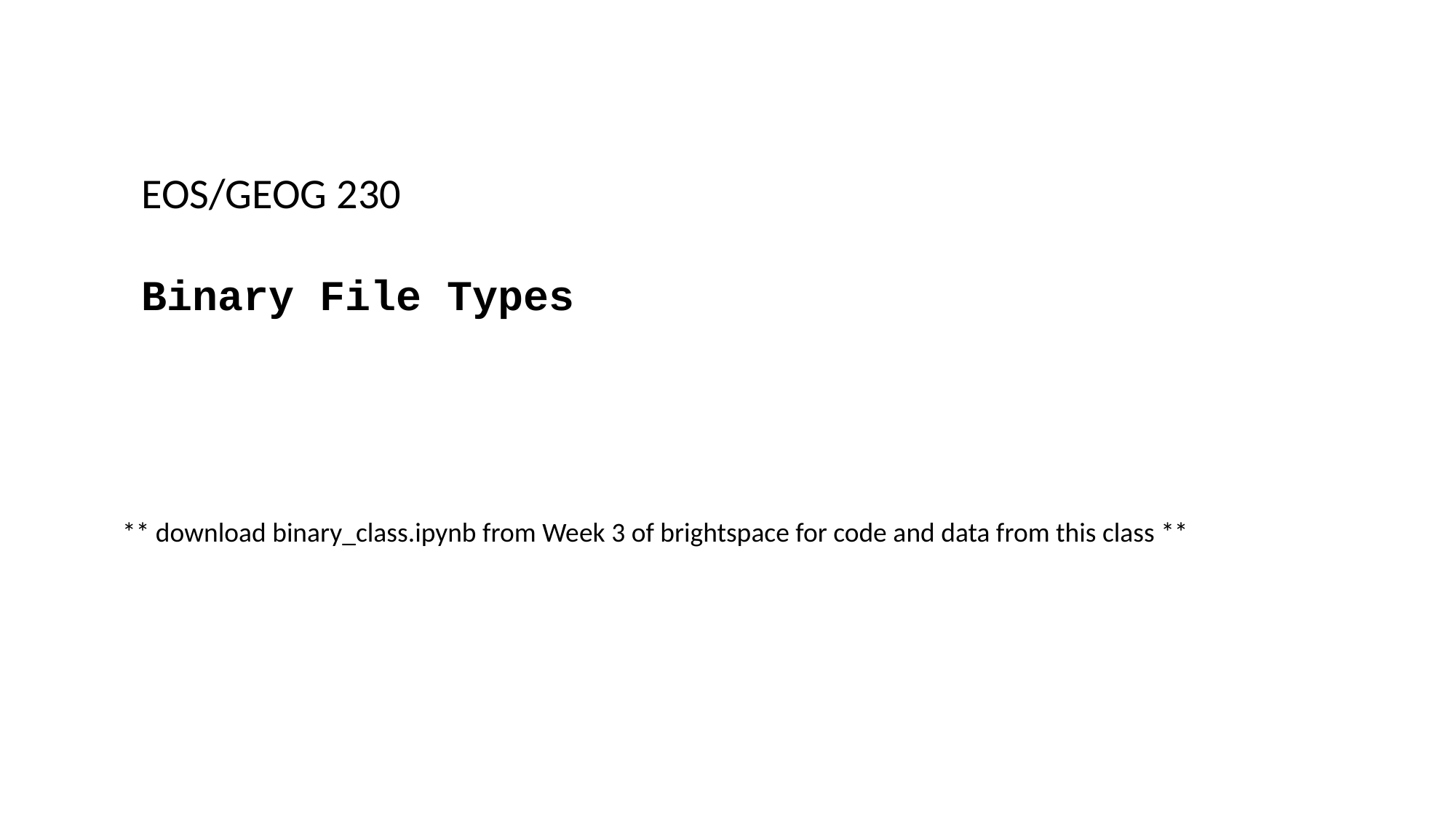

EOS/GEOG 230

Binary File Types
** download binary_class.ipynb from Week 3 of brightspace for code and data from this class **